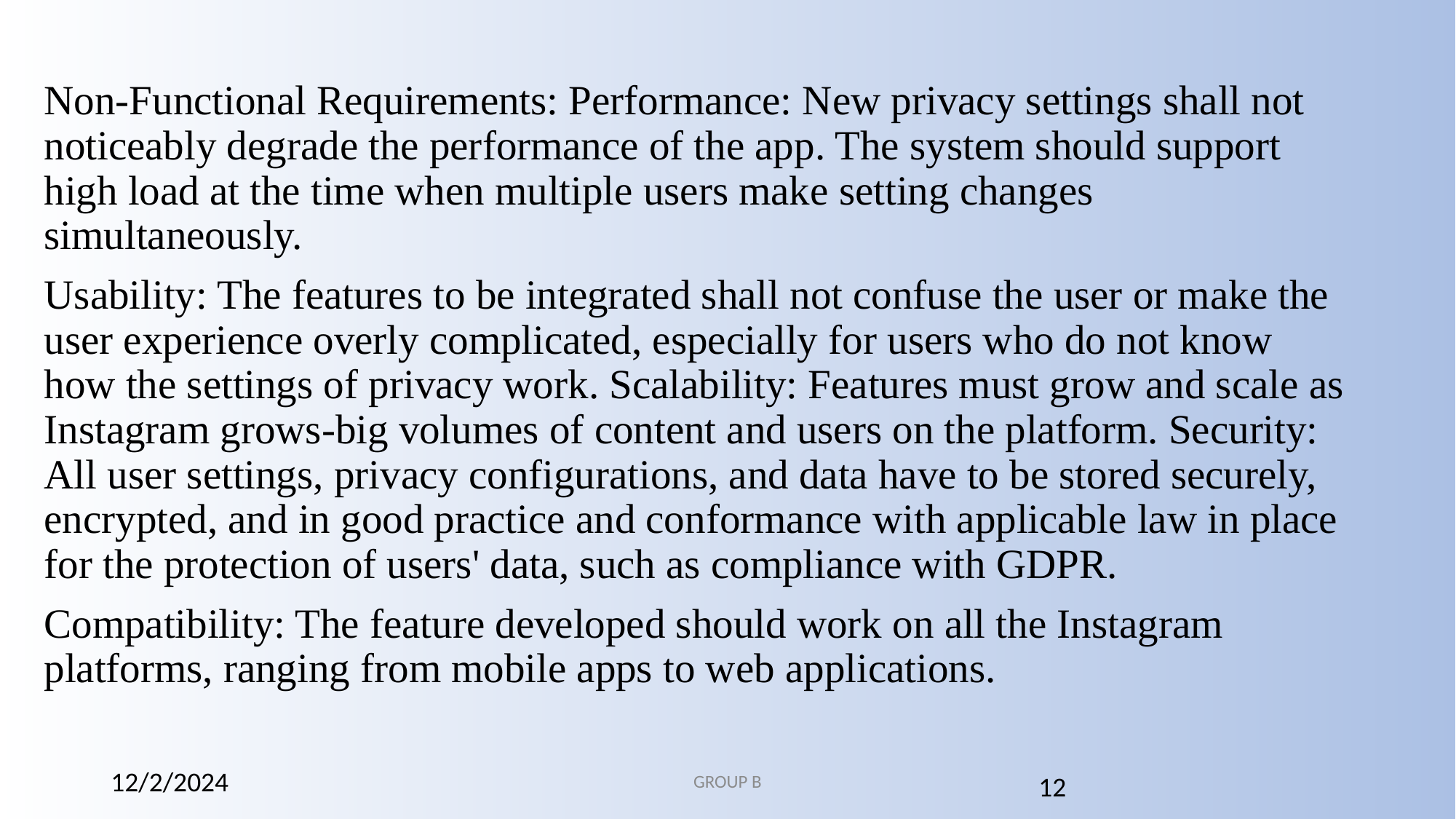

Non-Functional Requirements: Performance: New privacy settings shall not noticeably degrade the performance of the app. The system should support high load at the time when multiple users make setting changes simultaneously.
Usability: The features to be integrated shall not confuse the user or make the user experience overly complicated, especially for users who do not know how the settings of privacy work. Scalability: Features must grow and scale as Instagram grows-big volumes of content and users on the platform. Security: All user settings, privacy configurations, and data have to be stored securely, encrypted, and in good practice and conformance with applicable law in place for the protection of users' data, such as compliance with GDPR.
Compatibility: The feature developed should work on all the Instagram platforms, ranging from mobile apps to web applications.

12/2/2024
GROUP B
12